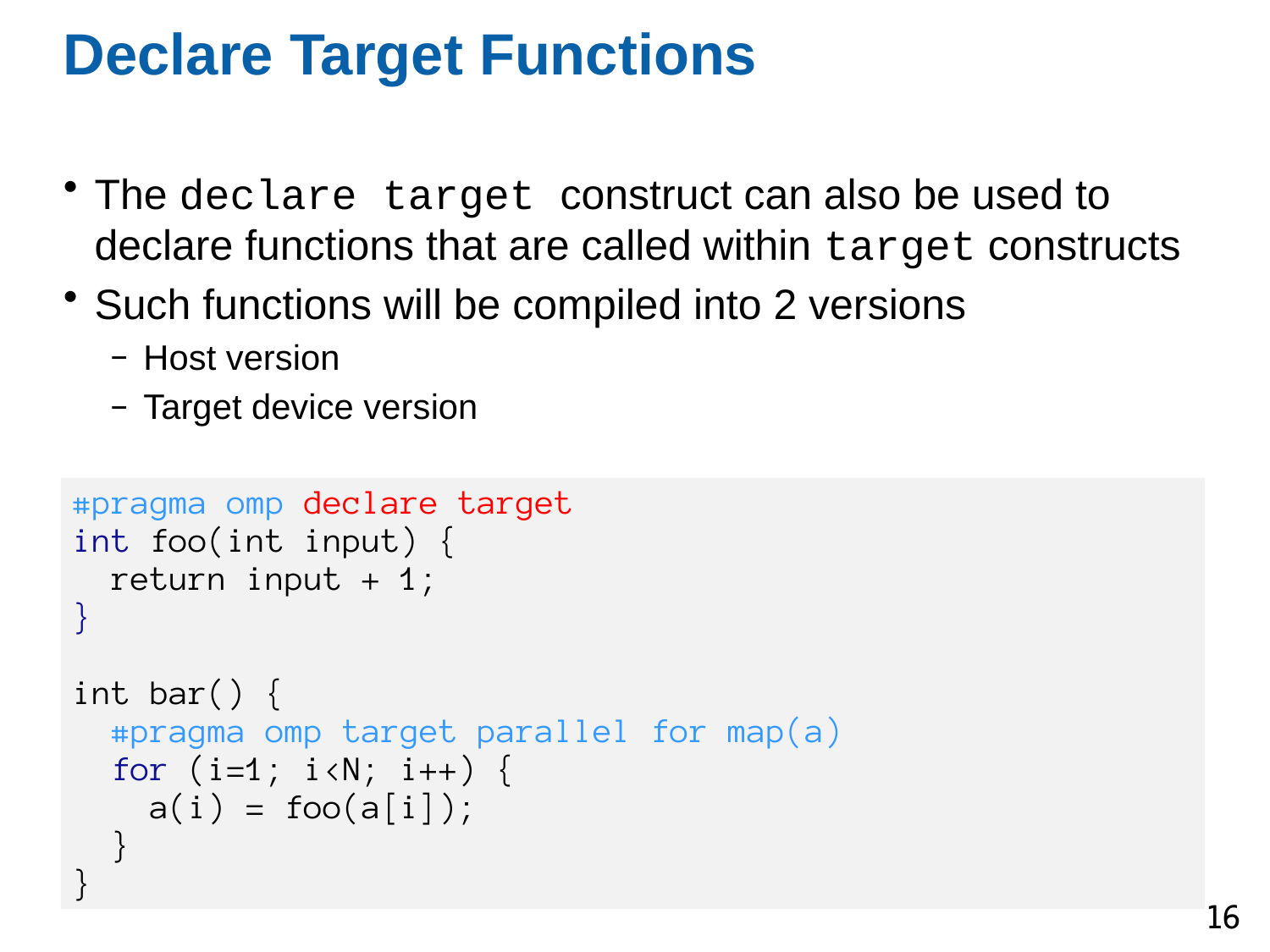

# Declare Target Functions
The declare target construct can also be used to declare functions that are called within target constructs
Such functions will be compiled into 2 versions
Host version
Target device version
#pragma omp declare target
int foo(int input) {
  return input + 1;
}

int bar() {
  #pragma omp target parallel for map(a)
  for (i=1; i<N; i++) {
    a(i) = foo(a[i]);
  }
}
16